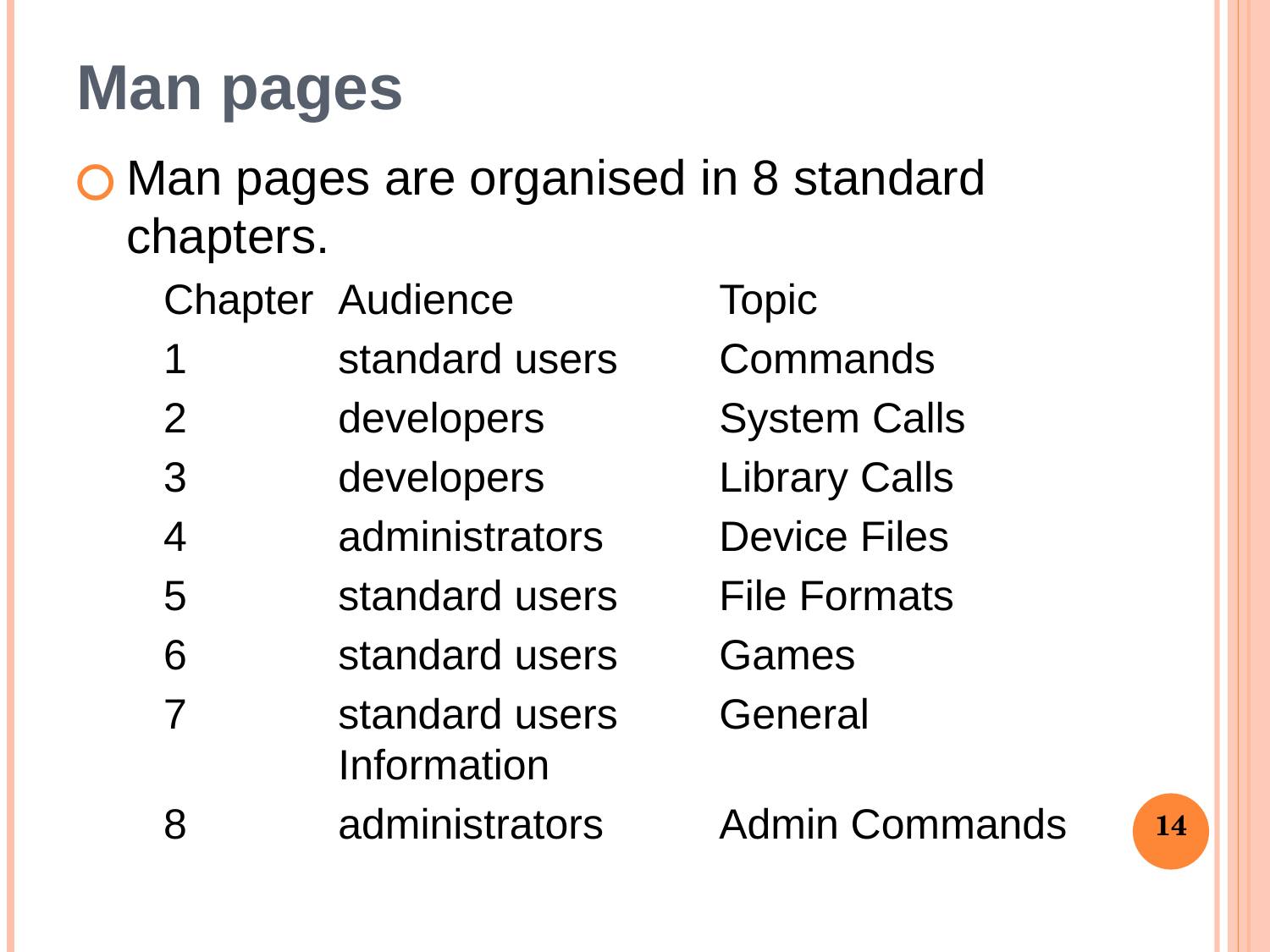

# Man pages
Man pages are organised in 8 standard chapters.
Chapter	Audience		Topic
1	standard users	Commands
2	developers		System Calls
3	developers		Library Calls
4	administrators	Device Files
5	standard users	File Formats
6	standard users	Games
7	standard users	General Information
8	administrators	Admin Commands
14